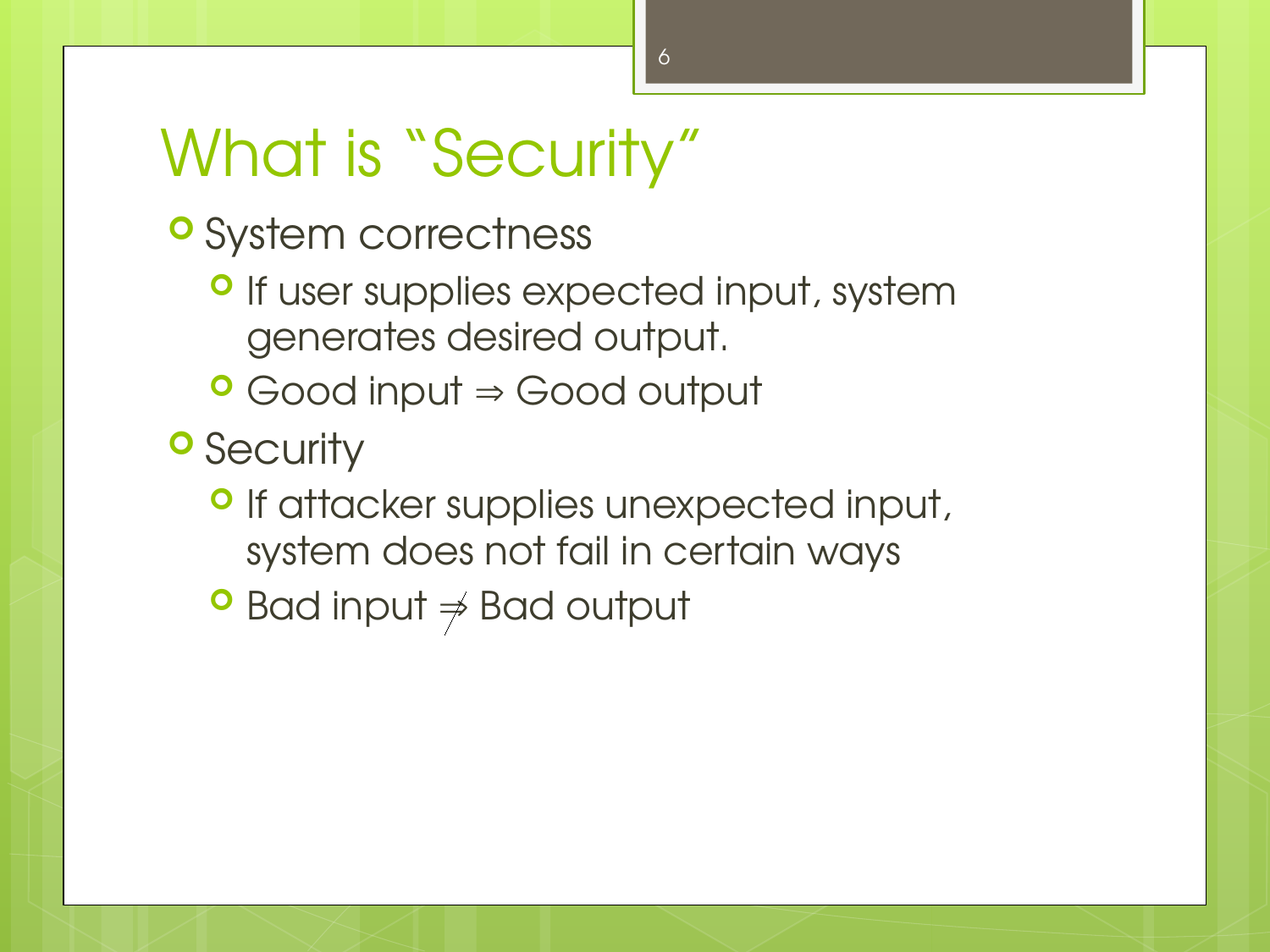

6
# What is “Security”
System correctness
If user supplies expected input, system generates desired output.
Good input ⇒ Good output
Security
If attacker supplies unexpected input, system does not fail in certain ways
Bad input ⇒ Bad output